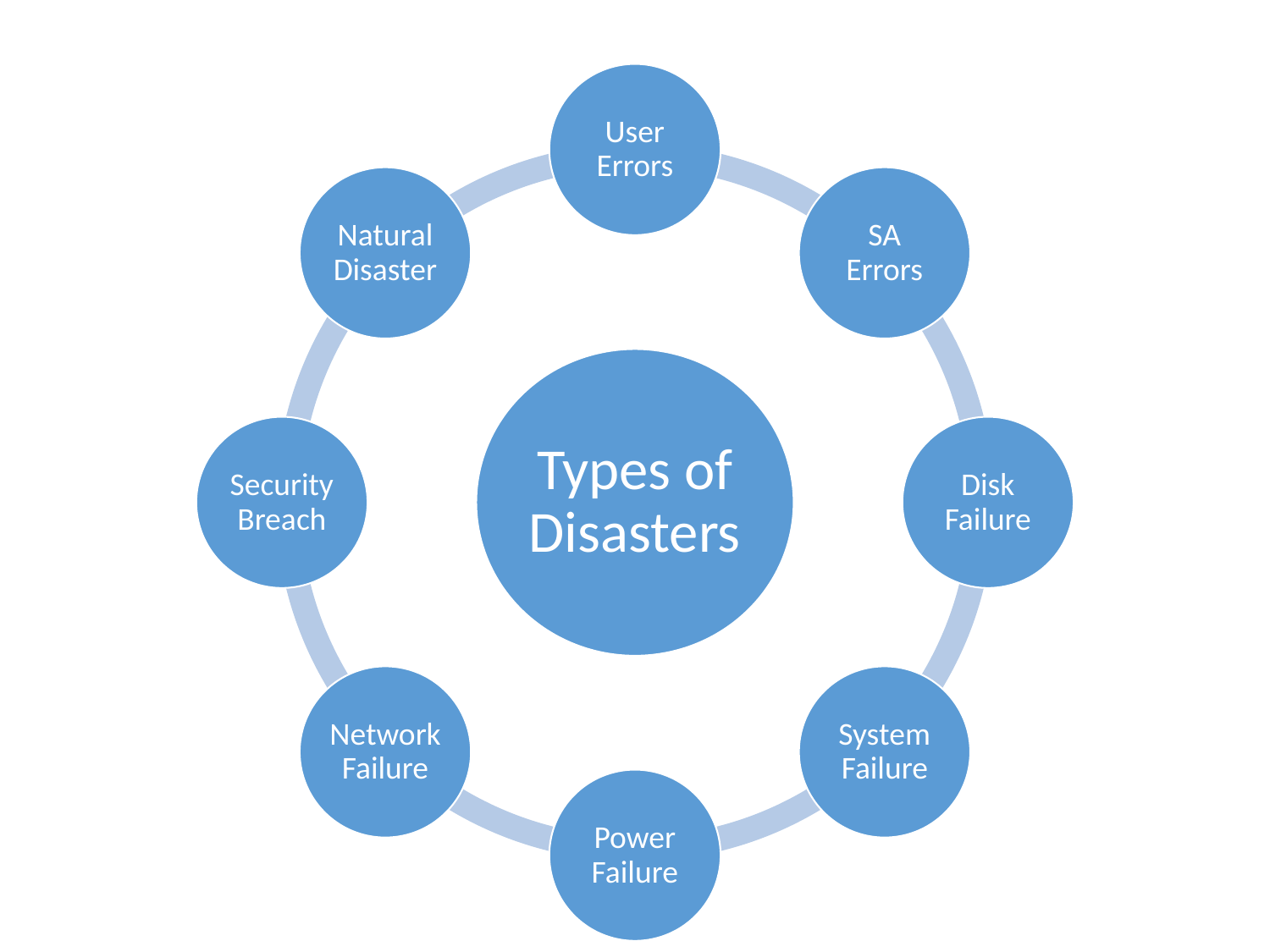

#
Types of Disasters
User Errors
SA Errors
Disk Failure
System Failure
Power Failure
Network Failure
Security Breach
Natural Disaster